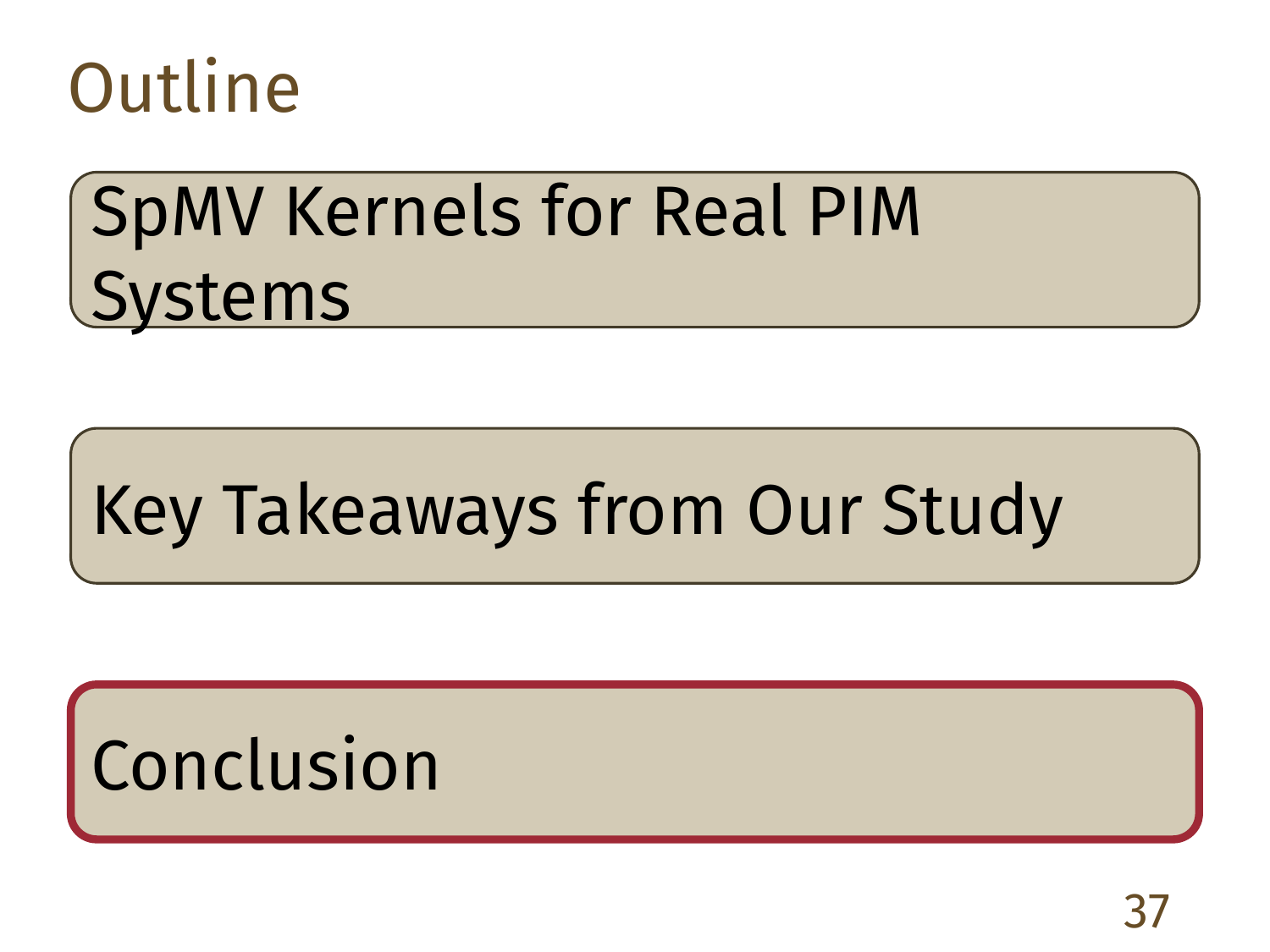

Outline
SpMV Kernels for Real PIM Systems
Key Takeaways from Our Study
Conclusion
37